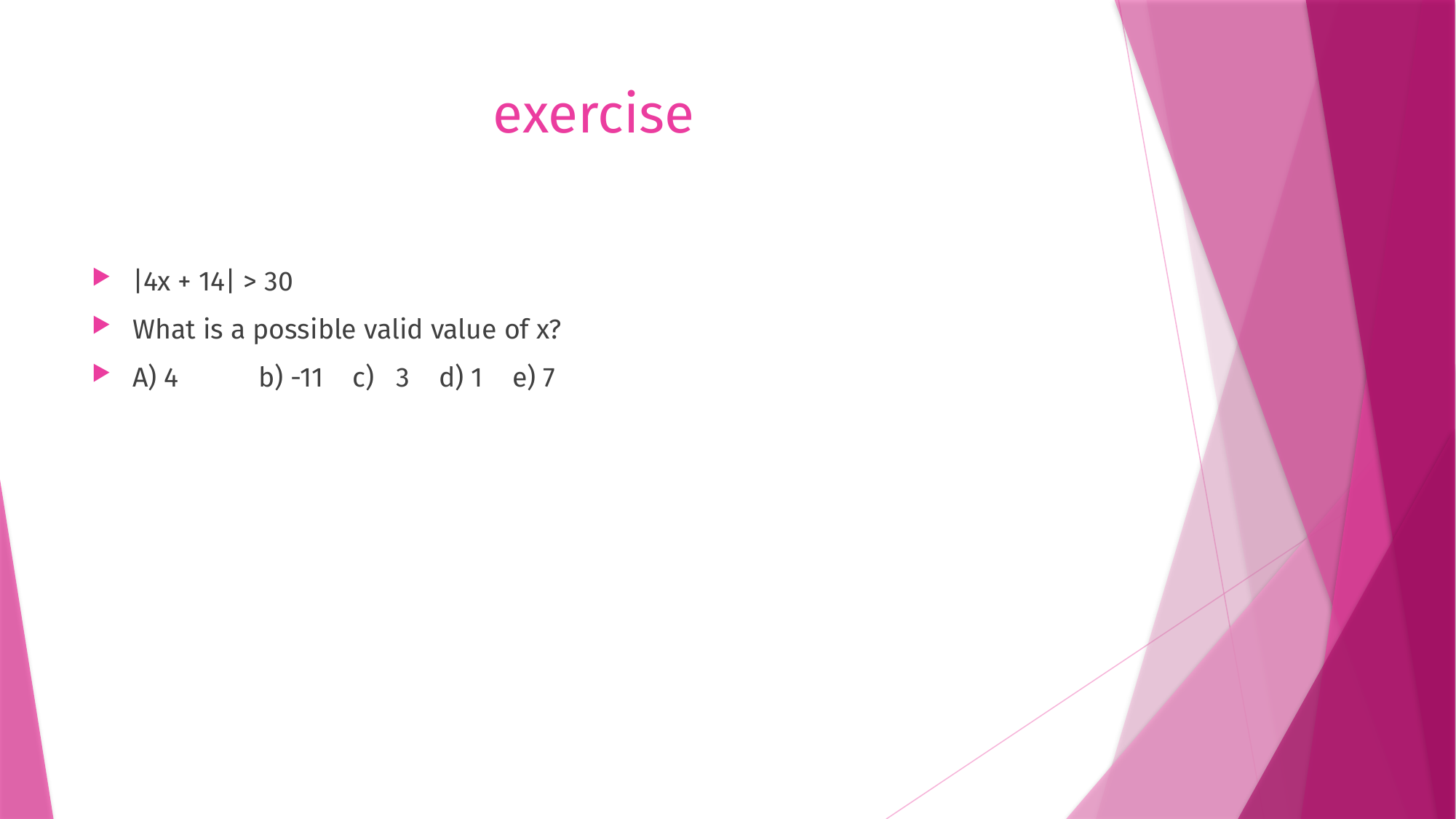

# exercise
|4x + 14| > 30
What is a possible valid value of x?
A) 4           b) -11    c)   3    d) 1    e) 7